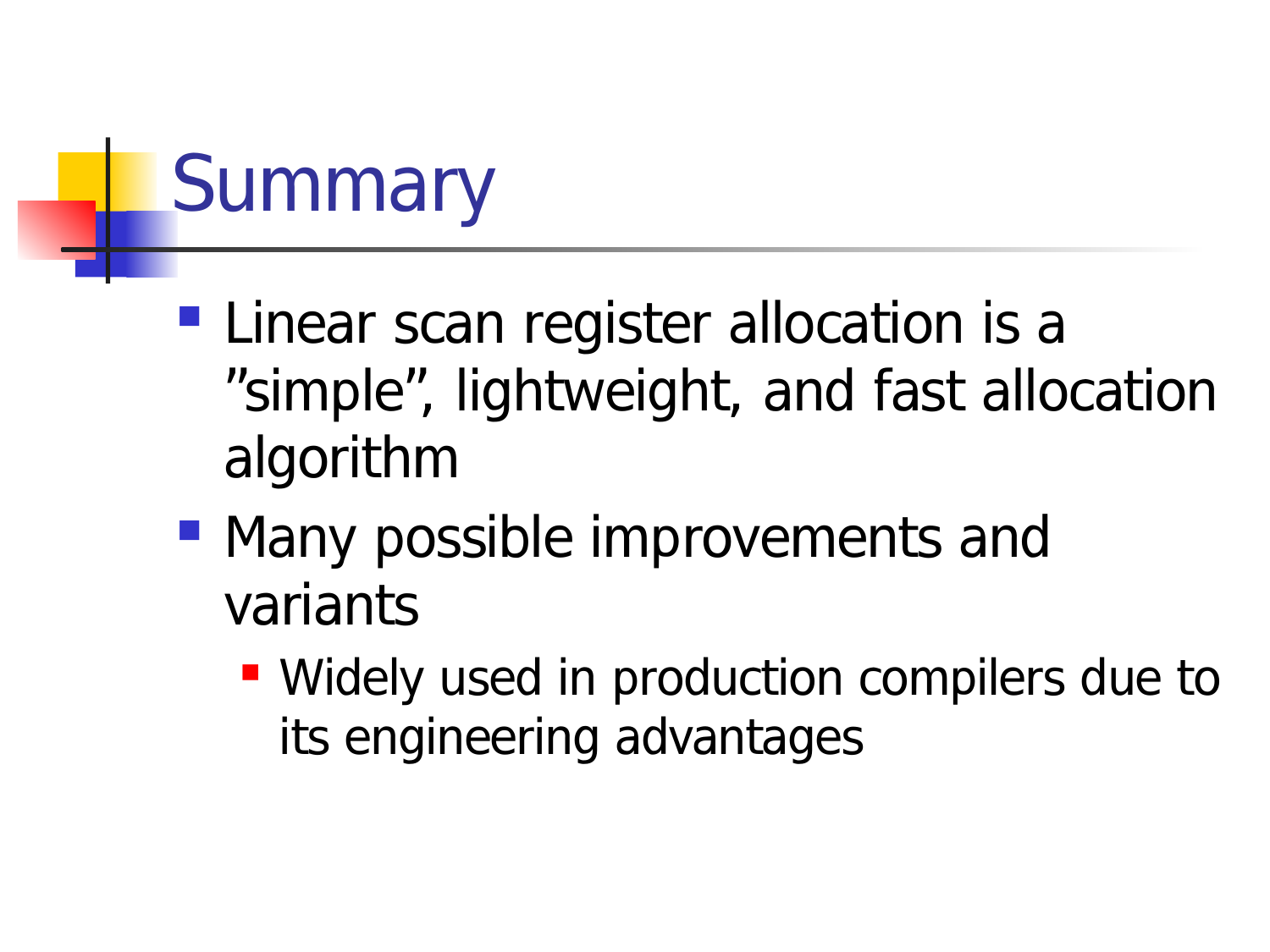

# Summary
Linear scan register allocation is a ”simple”, lightweight, and fast allocation algorithm
Many possible improvements and variants
Widely used in production compilers due to its engineering advantages